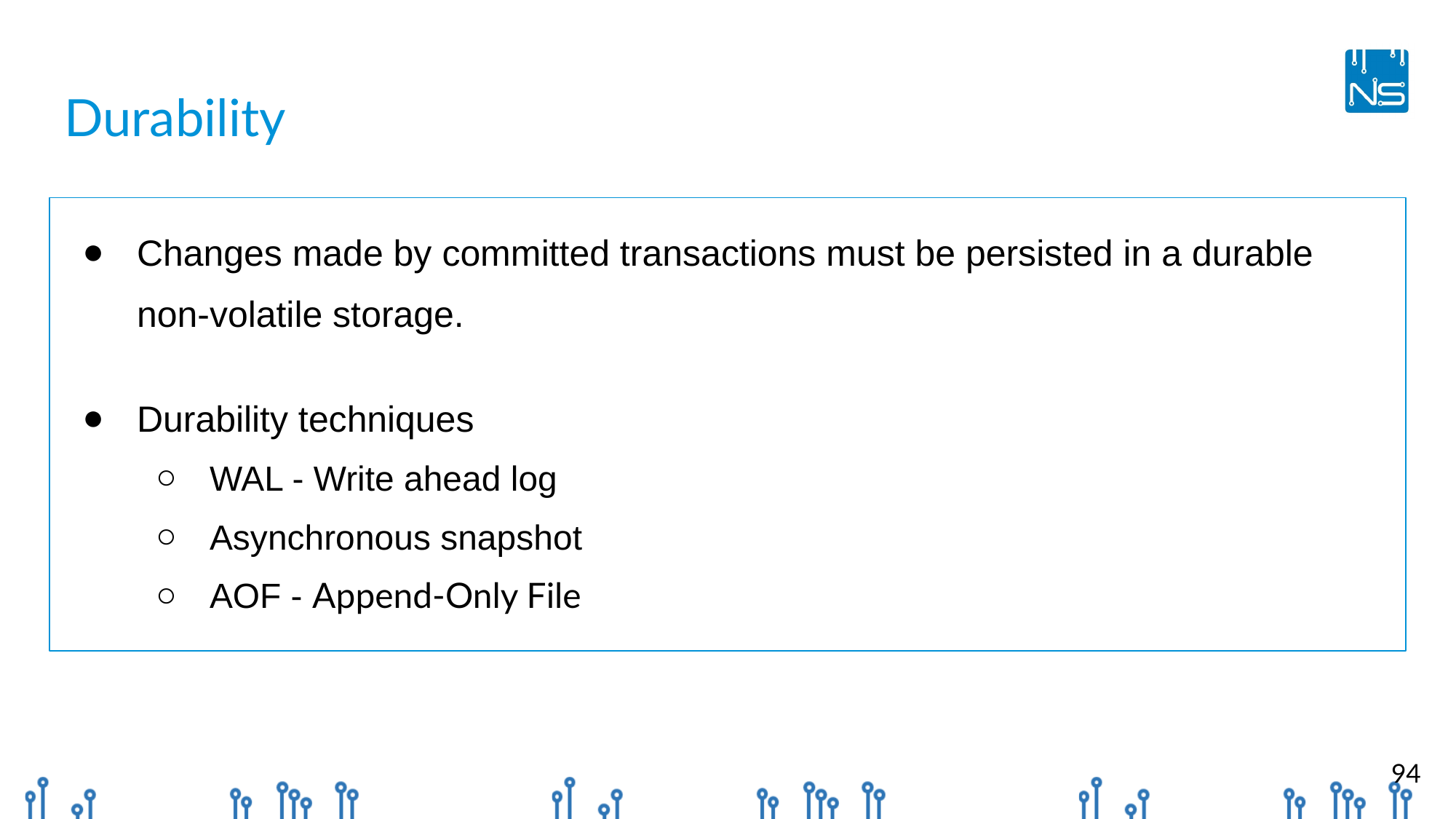

# Durability
Changes made by committed transactions must be persisted in a durable non-volatile storage.
Durability techniques
WAL - Write ahead log
Asynchronous snapshot
AOF - Append-Only File
94